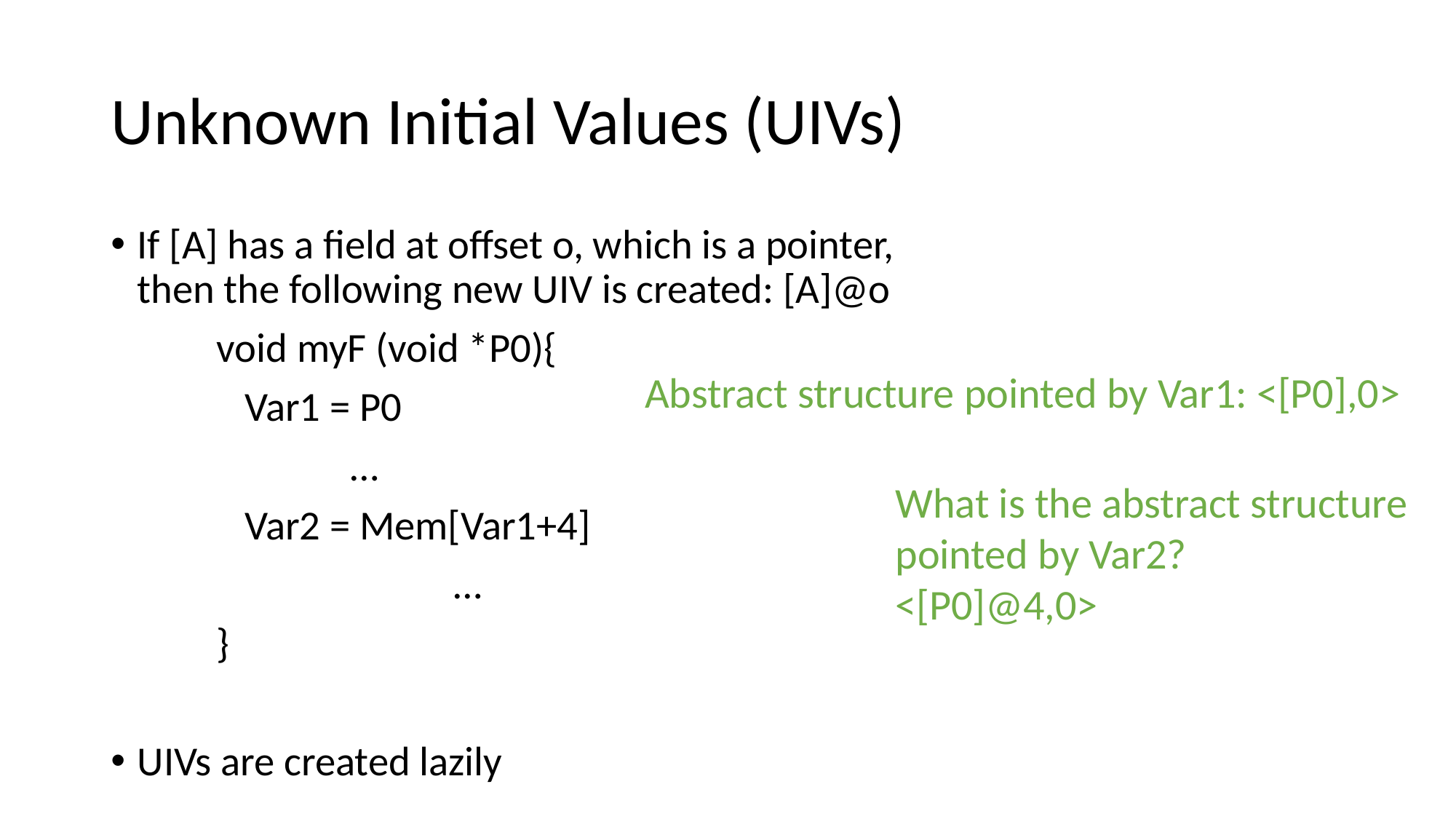

# Unknown Initial Values (UIVs)
If [A] has a field at offset o, which is a pointer,
then the following new UIV is created: [A]@o
		void myF (void *P0){
			   Var1 = P0
		    	   …
 			   Var2 = Mem[Var1+4]
                                     …
		}

UIVs are created lazily
Abstract structure pointed by Var1: <[P0],0>
What is the abstract structure
pointed by Var2?
<[P0]@4,0>